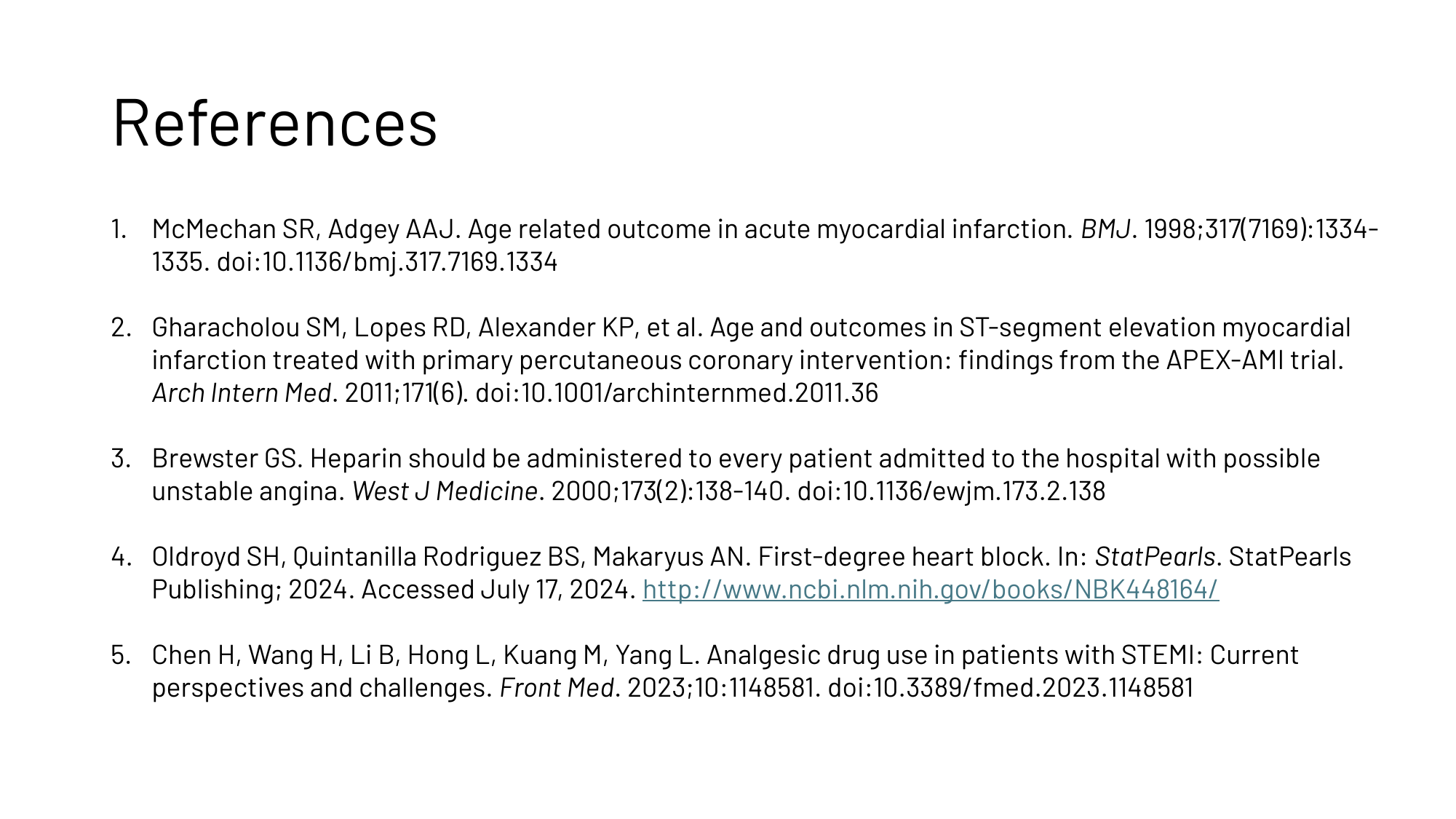

# References
McMechan SR, Adgey AAJ. Age related outcome in acute myocardial infarction. BMJ. 1998;317(7169):1334-1335. doi:10.1136/bmj.317.7169.1334

Gharacholou SM, Lopes RD, Alexander KP, et al. Age and outcomes in ST-segment elevation myocardial infarction treated with primary percutaneous coronary intervention: findings from the APEX-AMI trial. Arch Intern Med. 2011;171(6). doi:10.1001/archinternmed.2011.36

Brewster GS. Heparin should be administered to every patient admitted to the hospital with possible unstable angina. West J Medicine. 2000;173(2):138-140. doi:10.1136/ewjm.173.2.138

Oldroyd SH, Quintanilla Rodriguez BS, Makaryus AN. First-degree heart block. In: StatPearls. StatPearls Publishing; 2024. Accessed July 17, 2024. http://www.ncbi.nlm.nih.gov/books/NBK448164/

Chen H, Wang H, Li B, Hong L, Kuang M, Yang L. Analgesic drug use in patients with STEMI: Current perspectives and challenges. Front Med. 2023;10:1148581. doi:10.3389/fmed.2023.1148581